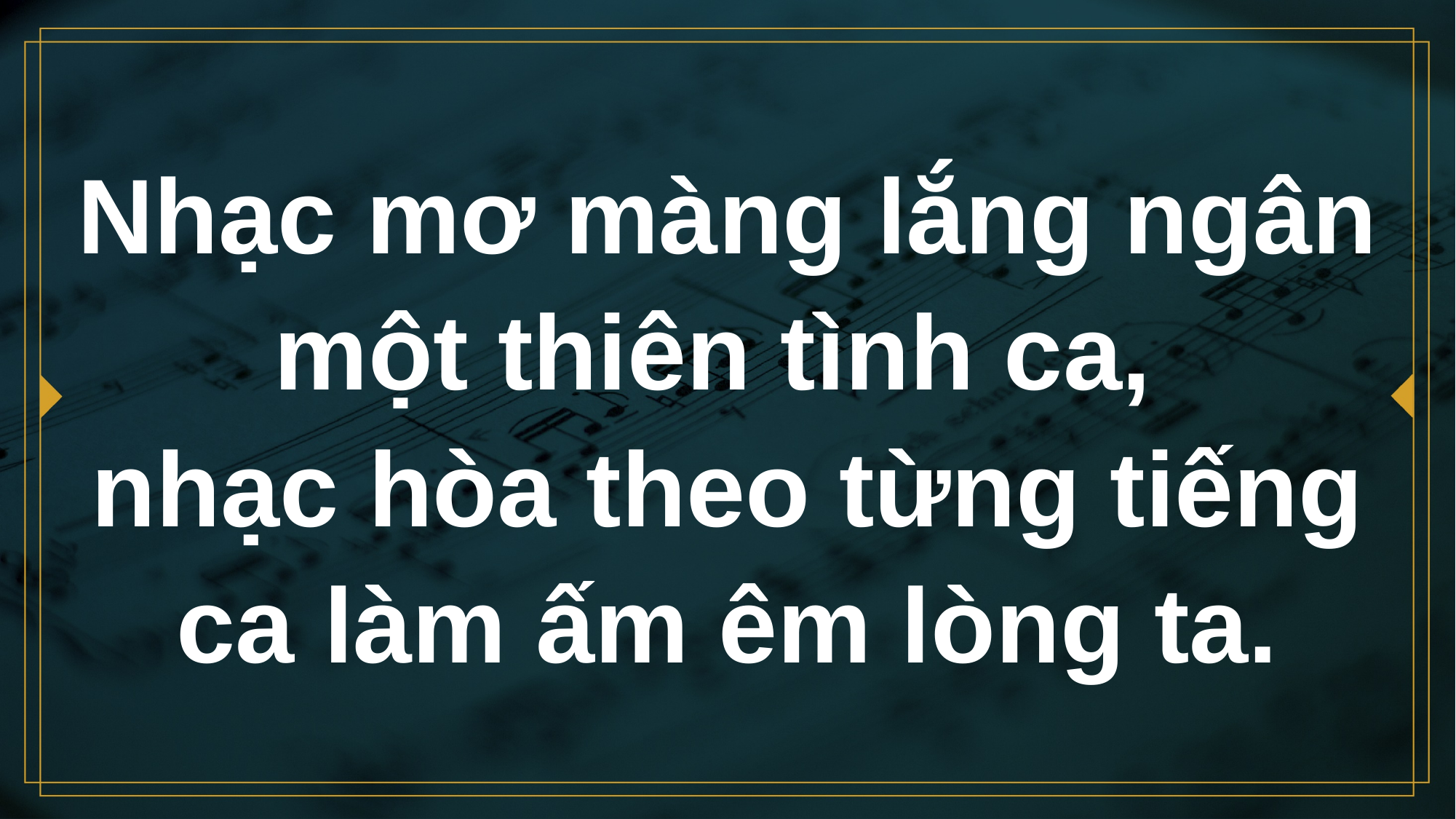

# Nhạc mơ màng lắng ngân một thiên tình ca, nhạc hòa theo từng tiếng ca làm ấm êm lòng ta.